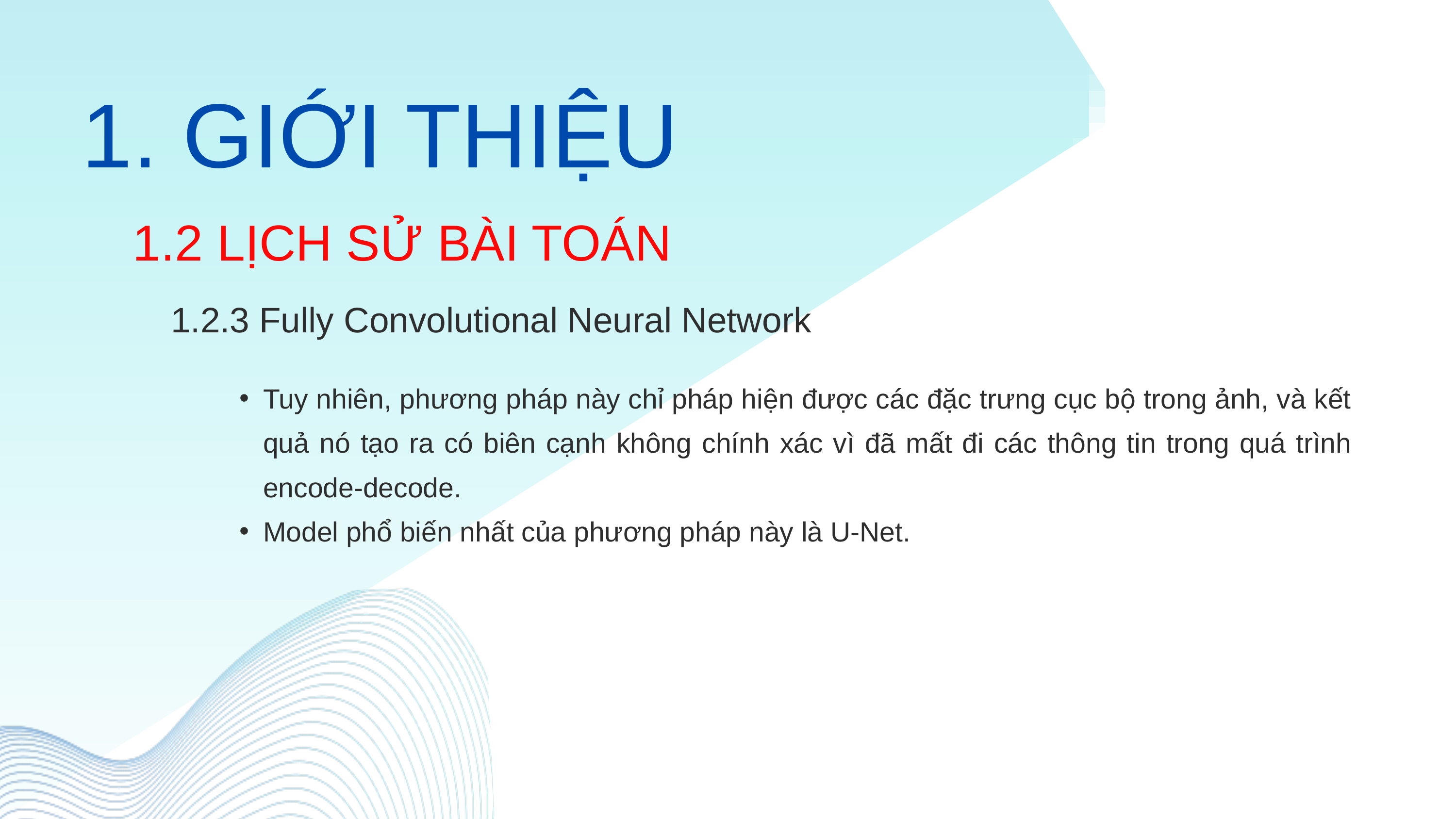

1. GIỚI THIỆU
1.2 LỊCH SỬ BÀI TOÁN
1.2.3 Fully Convolutional Neural Network
Tuy nhiên, phương pháp này chỉ pháp hiện được các đặc trưng cục bộ trong ảnh, và kết quả nó tạo ra có biên cạnh không chính xác vì đã mất đi các thông tin trong quá trình encode-decode.
Model phổ biến nhất của phương pháp này là U-Net.